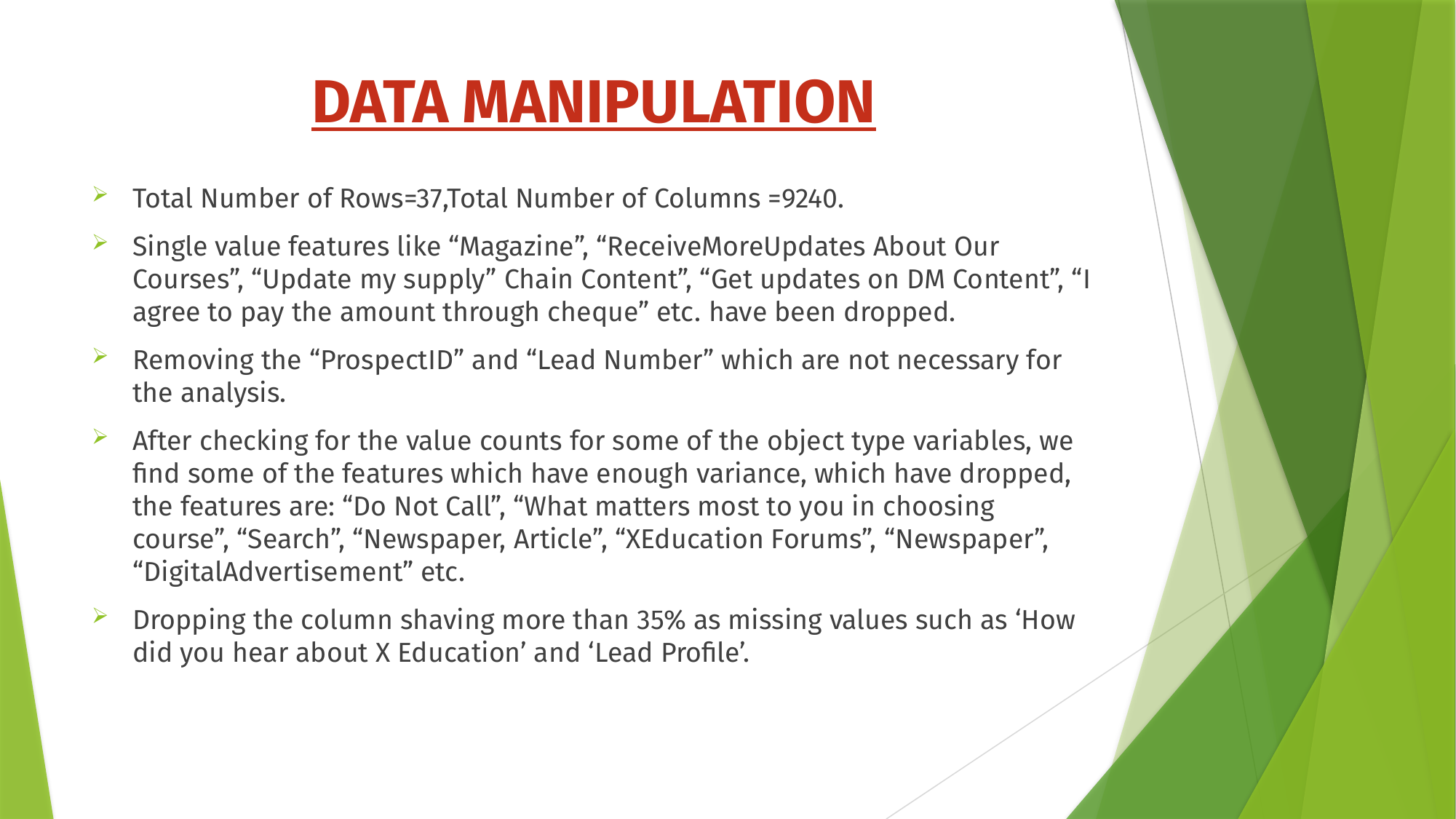

# DATA MANIPULATION
Total Number of Rows=37,Total Number of Columns =9240.
Single value features like “Magazine”, “ReceiveMoreUpdates About Our Courses”, “Update my supply” Chain Content”, “Get updates on DM Content”, “I agree to pay the amount through cheque” etc. have been dropped.
Removing the “ProspectID” and “Lead Number” which are not necessary for the analysis.
After checking for the value counts for some of the object type variables, we find some of the features which have enough variance, which have dropped, the features are: “Do Not Call”, “What matters most to you in choosing course”, “Search”, “Newspaper, Article”, “XEducation Forums”, “Newspaper”, “DigitalAdvertisement” etc.
Dropping the column shaving more than 35% as missing values such as ‘How did you hear about X Education’ and ‘Lead Profile’.